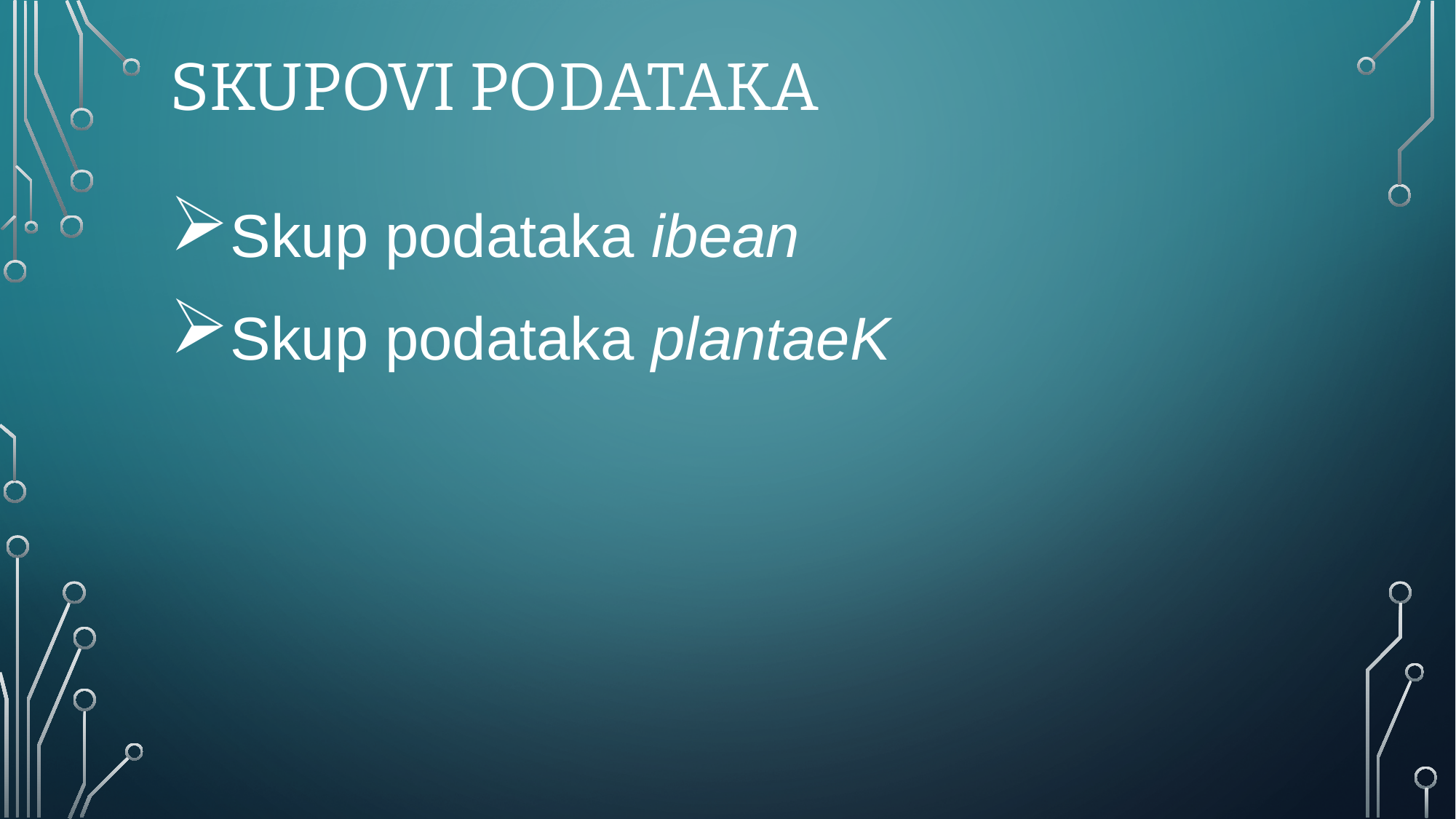

# Skupovi podataka
Skup podataka ibean
Skup podataka plantaeK